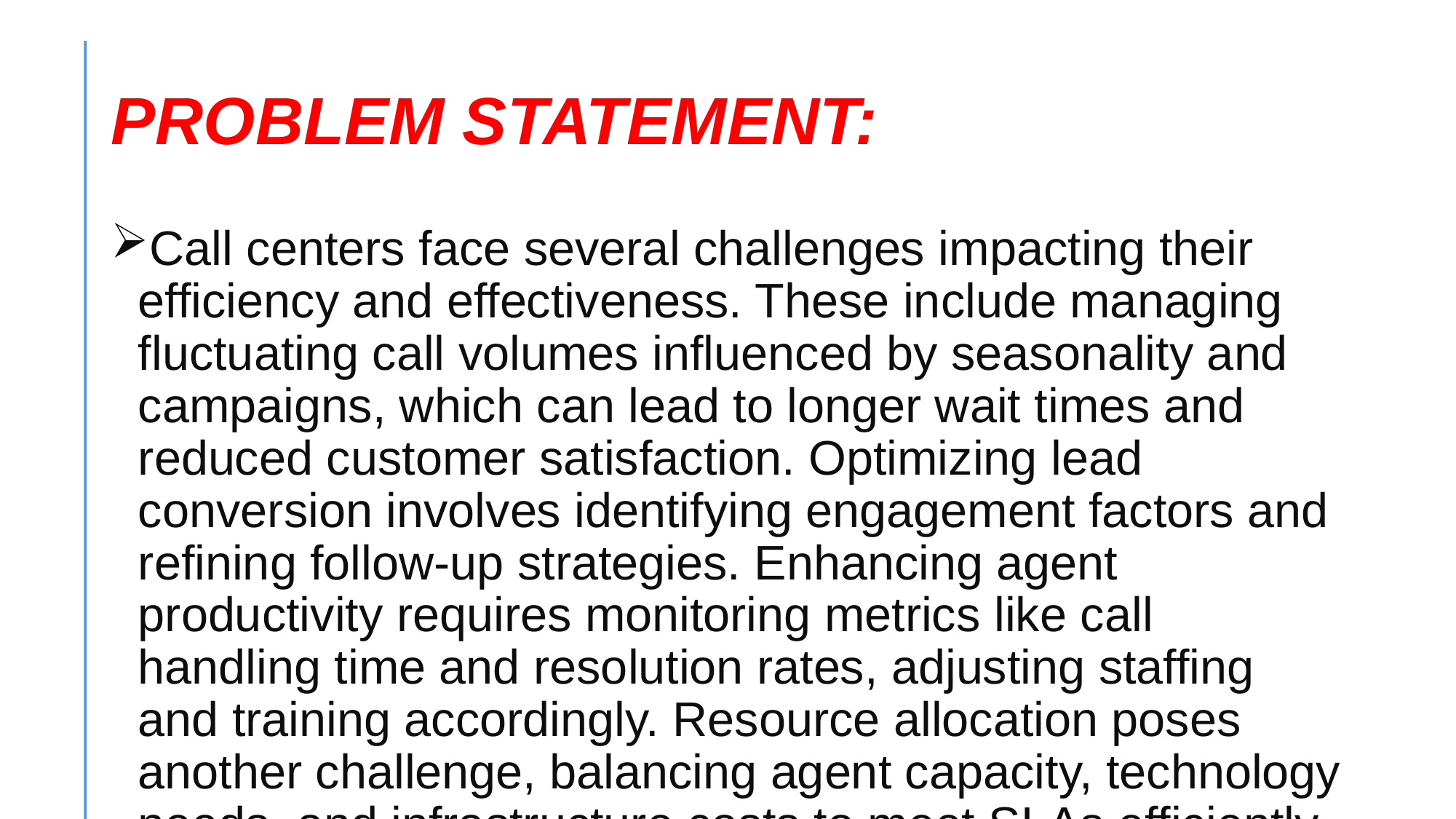

# PROBLEM STATEMENT:
Call centers face several challenges impacting their efficiency and effectiveness. These include managing fluctuating call volumes influenced by seasonality and campaigns, which can lead to longer wait times and reduced customer satisfaction. Optimizing lead conversion involves identifying engagement factors and refining follow-up strategies. Enhancing agent productivity requires monitoring metrics like call handling time and resolution rates, adjusting staffing and training accordingly. Resource allocation poses another challenge, balancing agent capacity, technology needs, and infrastructure costs to meet SLAs efficiently. Addressing these challenges is crucial for maintaining high service standards while managing operational costs effectively in dynamic environments.